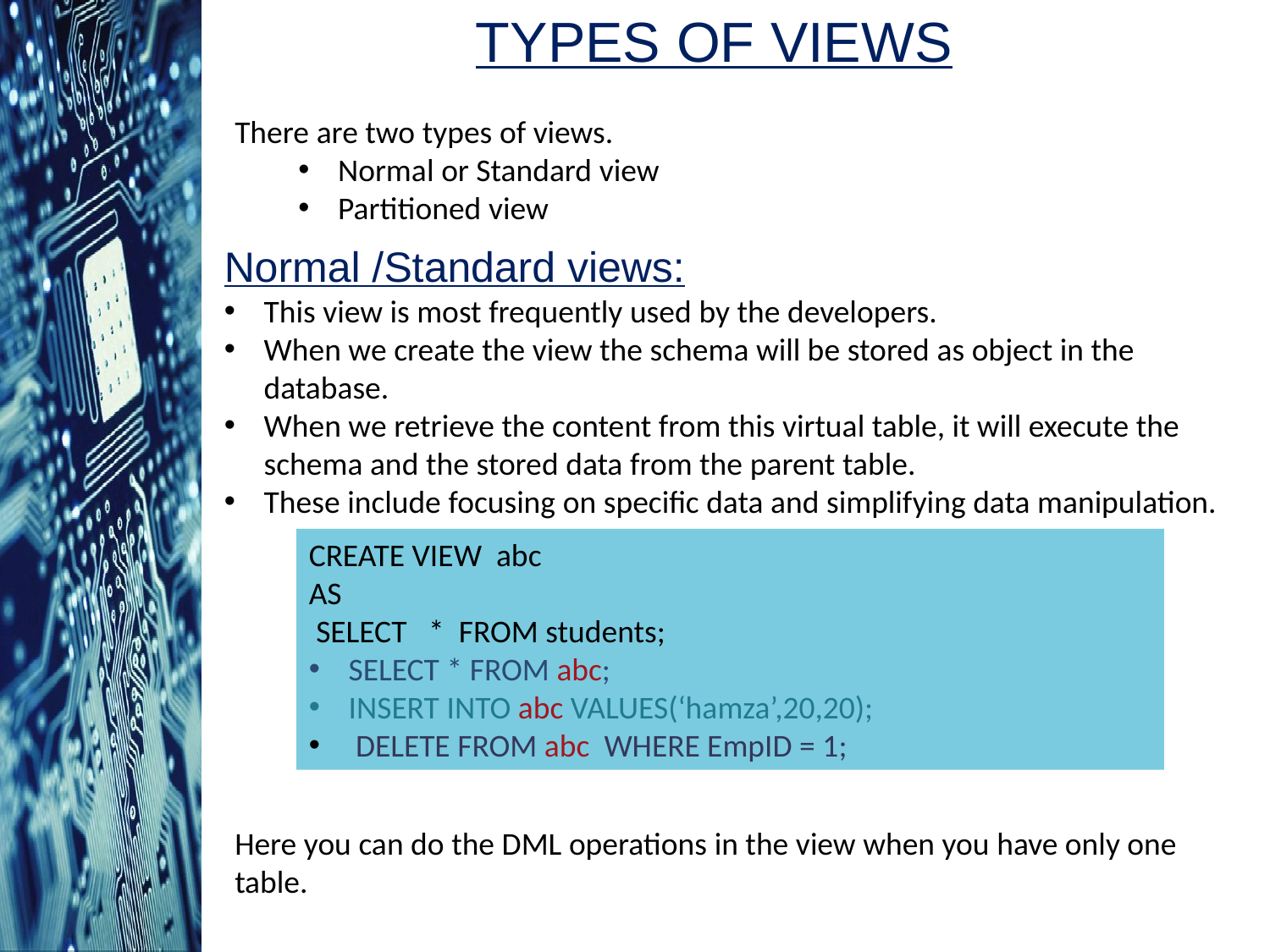

TYPES OF VIEWS
There are two types of views.
Normal or Standard view
Partitioned view
Normal /Standard views:
This view is most frequently used by the developers.
When we create the view the schema will be stored as object in the database.
When we retrieve the content from this virtual table, it will execute the schema and the stored data from the parent table.
These include focusing on specific data and simplifying data manipulation.

CREATE VIEW  abc
AS
 SELECT   *  FROM students;
SELECT * FROM abc;
INSERT INTO abc VALUES(‘hamza’,20,20);
 DELETE FROM abc  WHERE EmpID = 1;
Here you can do the DML operations in the view when you have only one table.